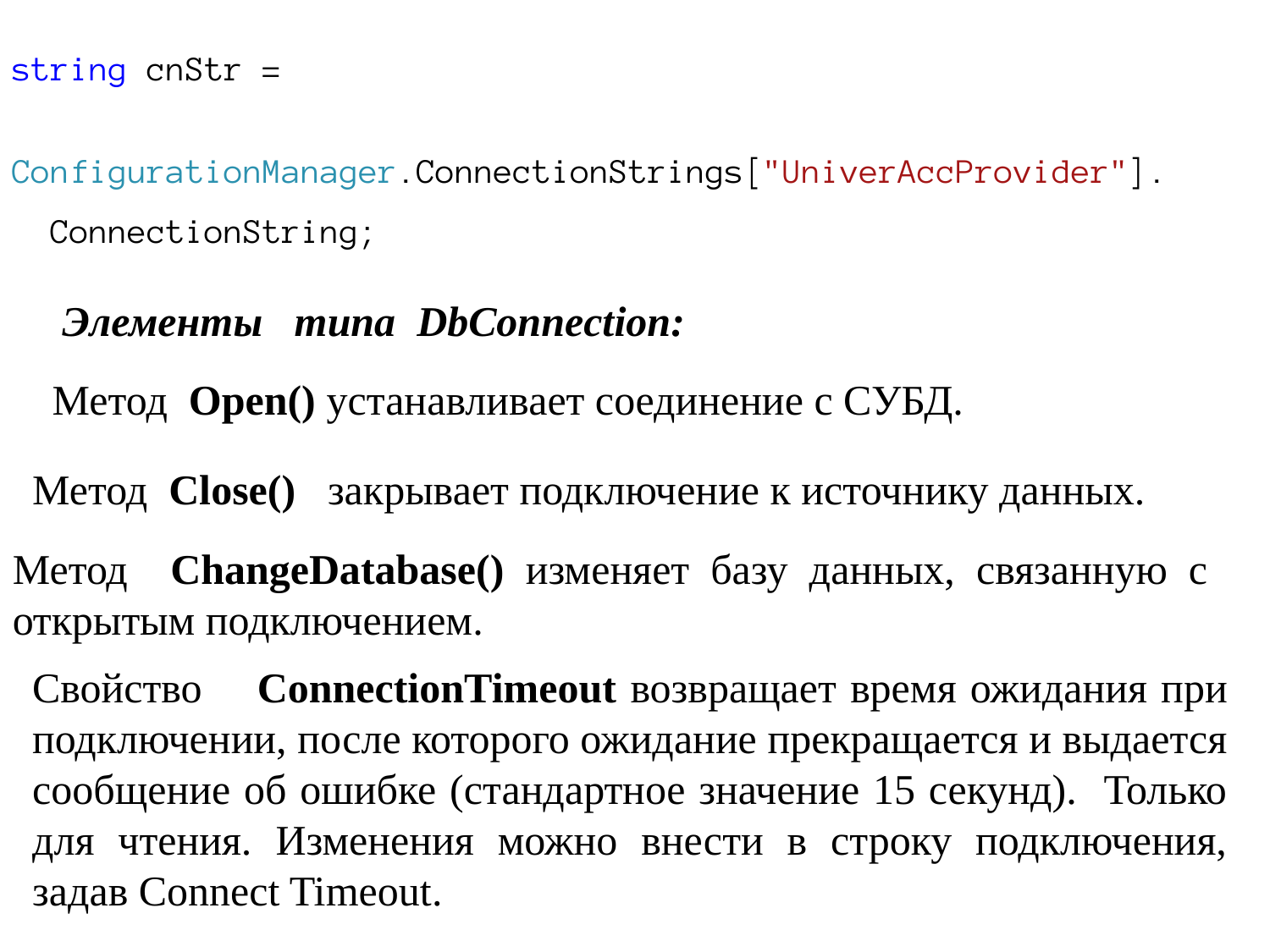

string cnStr =
            ConfigurationManager.ConnectionStrings["UniverAccProvider"].
  ConnectionString;
Элементы   типа  DbConnection:
Метод  Open() устанавливает соединение с СУБД.
Метод  Close()   закрывает подключение к источнику данных.
Метод  ChangeDatabase() изменяет базу данных, связанную с открытым подключением.
Свойство    ConnectionTimeout возвращает время ожидания при подключении, после которого ожидание прекращается и выдается сообщение об ошибке (стандартное значение 15 секунд).  Только для чтения. Изменения можно внести в строку подключения, задав Connect Timeout.